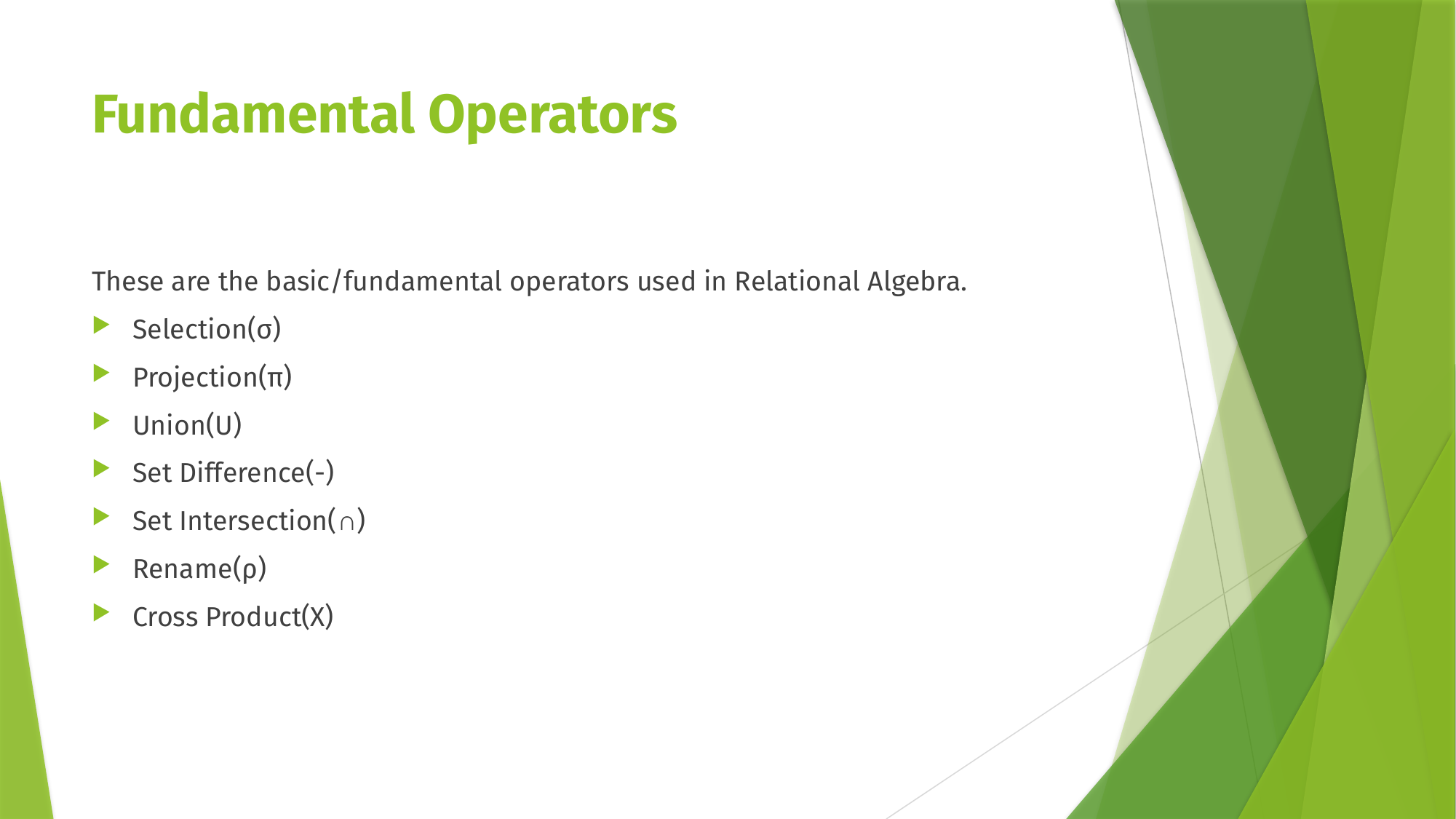

# Fundamental Operators
These are the basic/fundamental operators used in Relational Algebra.
Selection(σ)
Projection(π)
Union(U)
Set Difference(-)
Set Intersection(∩)
Rename(ρ)
Cross Product(X)